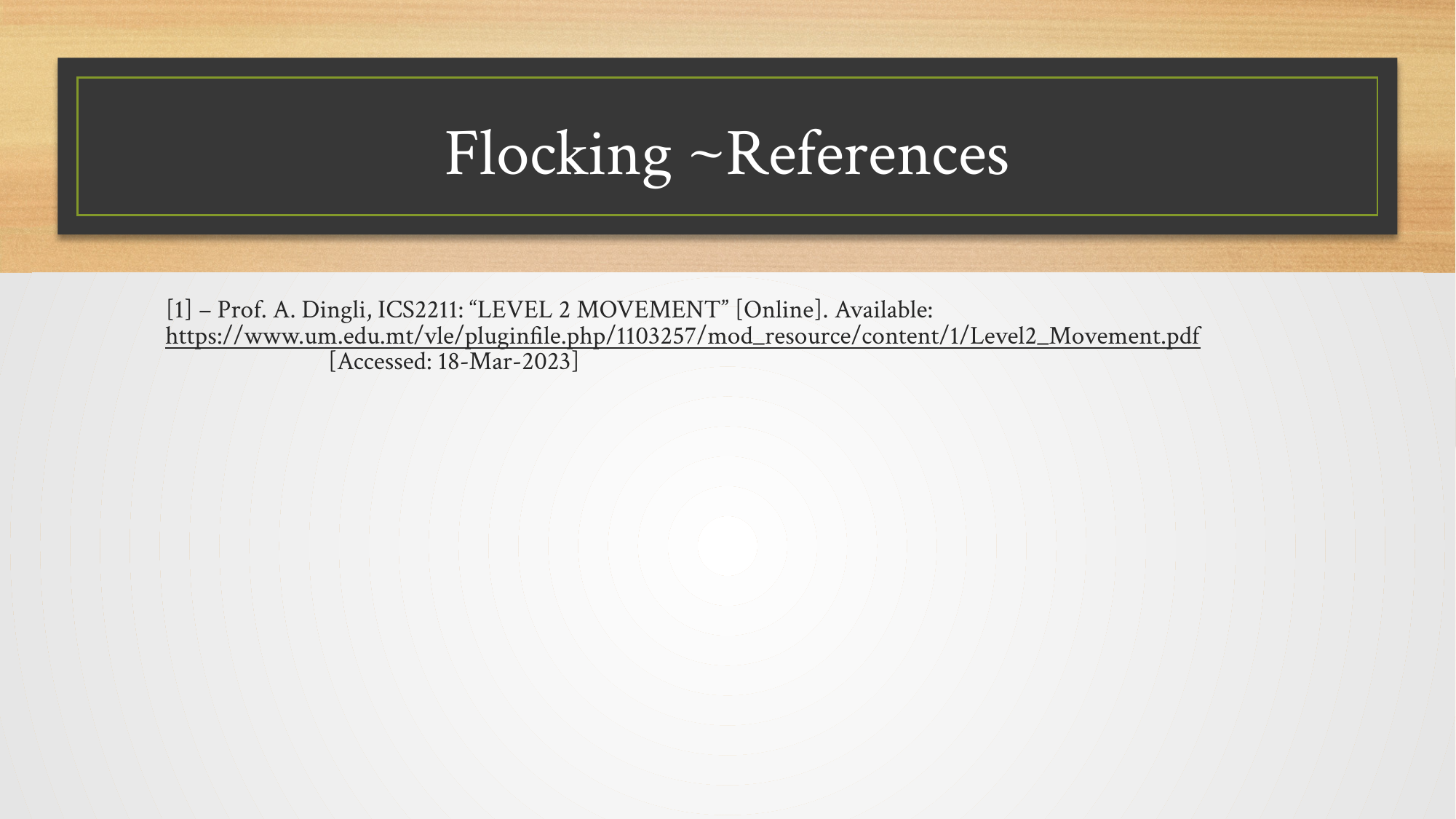

# Flocking ~References

[1] – Prof. A. Dingli, ICS2211: “LEVEL 2 MOVEMENT” [Online]. Available: https://www.um.edu.mt/vle/pluginfile.php/1103257/mod_resource/content/1/Level2_Movement.pdf                                            [Accessed: 18-Mar-2023]